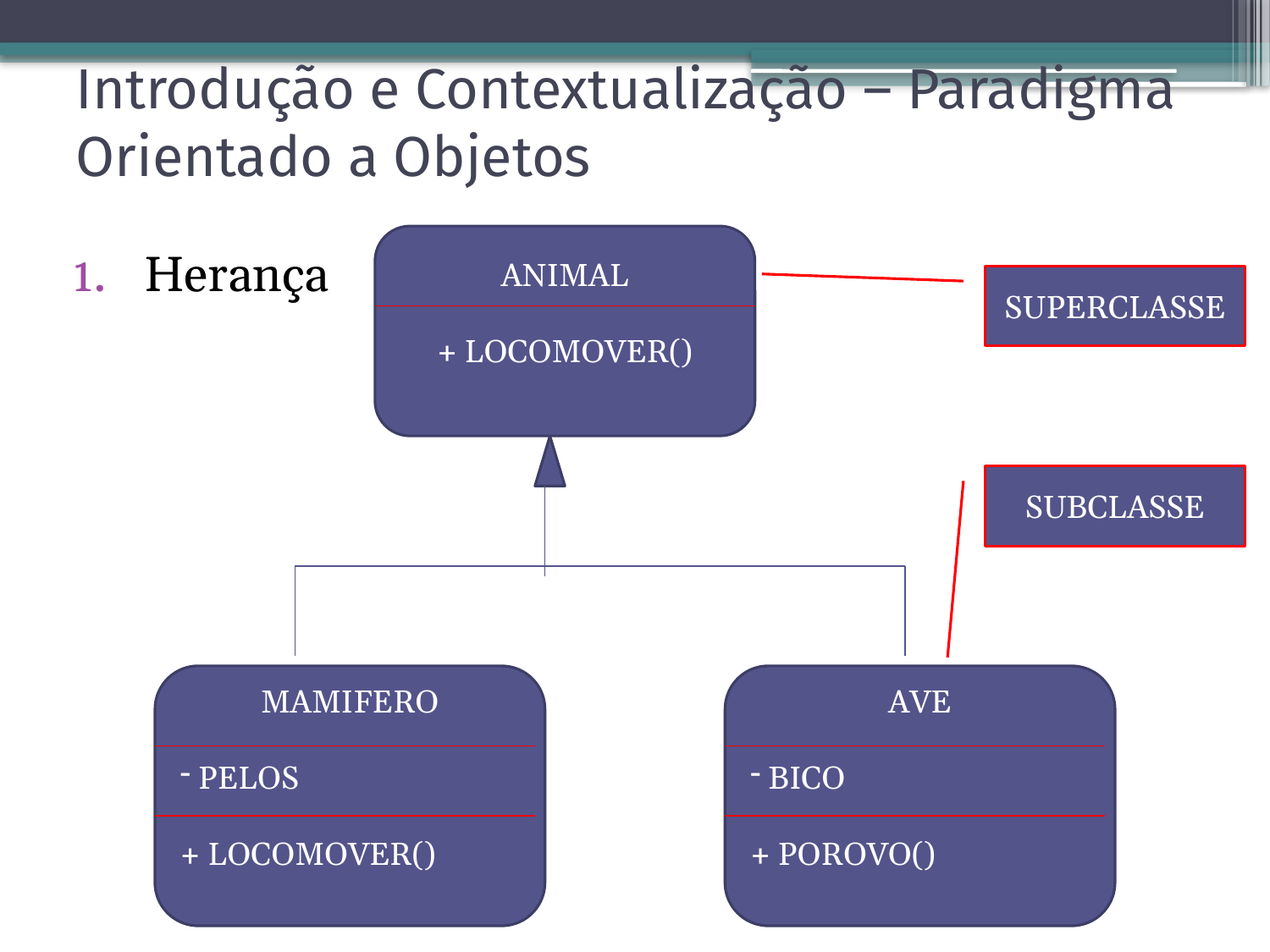

# Introdução e Contextualização – Paradigma Orientado a Objetos
ANIMAL

+ LOCOMOVER()

Herança

SUPERCLASSE

SUBCLASSE
MAMIFERO

 PELOS

+ LOCOMOVER()

AVE

 BICO

+ POROVO()